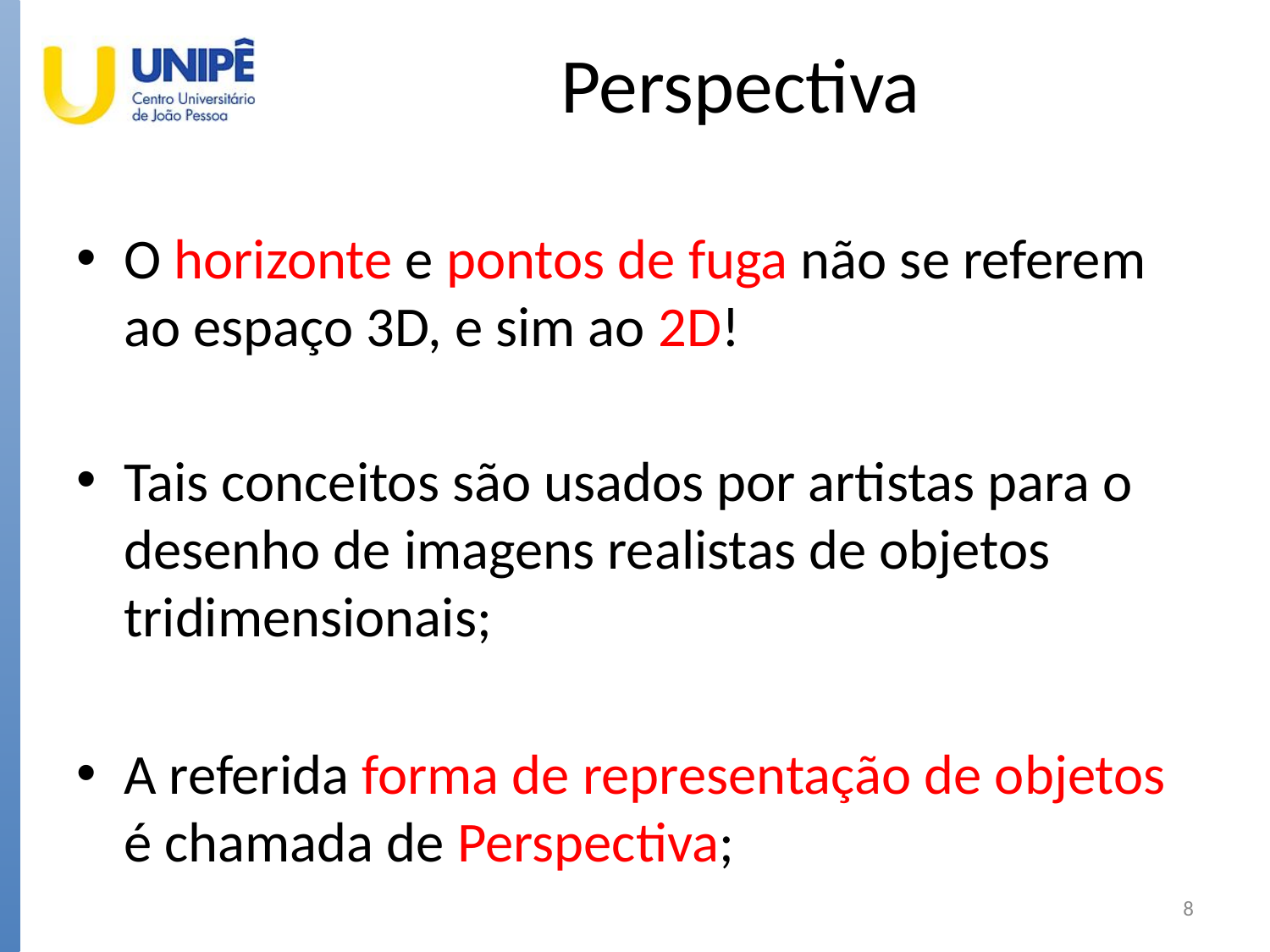

# Perspectiva
O horizonte e pontos de fuga não se referem ao espaço 3D, e sim ao 2D!

Tais conceitos são usados por artistas para o desenho de imagens realistas de objetos tridimensionais;

A referida forma de representação de objetos é chamada de Perspectiva;
8